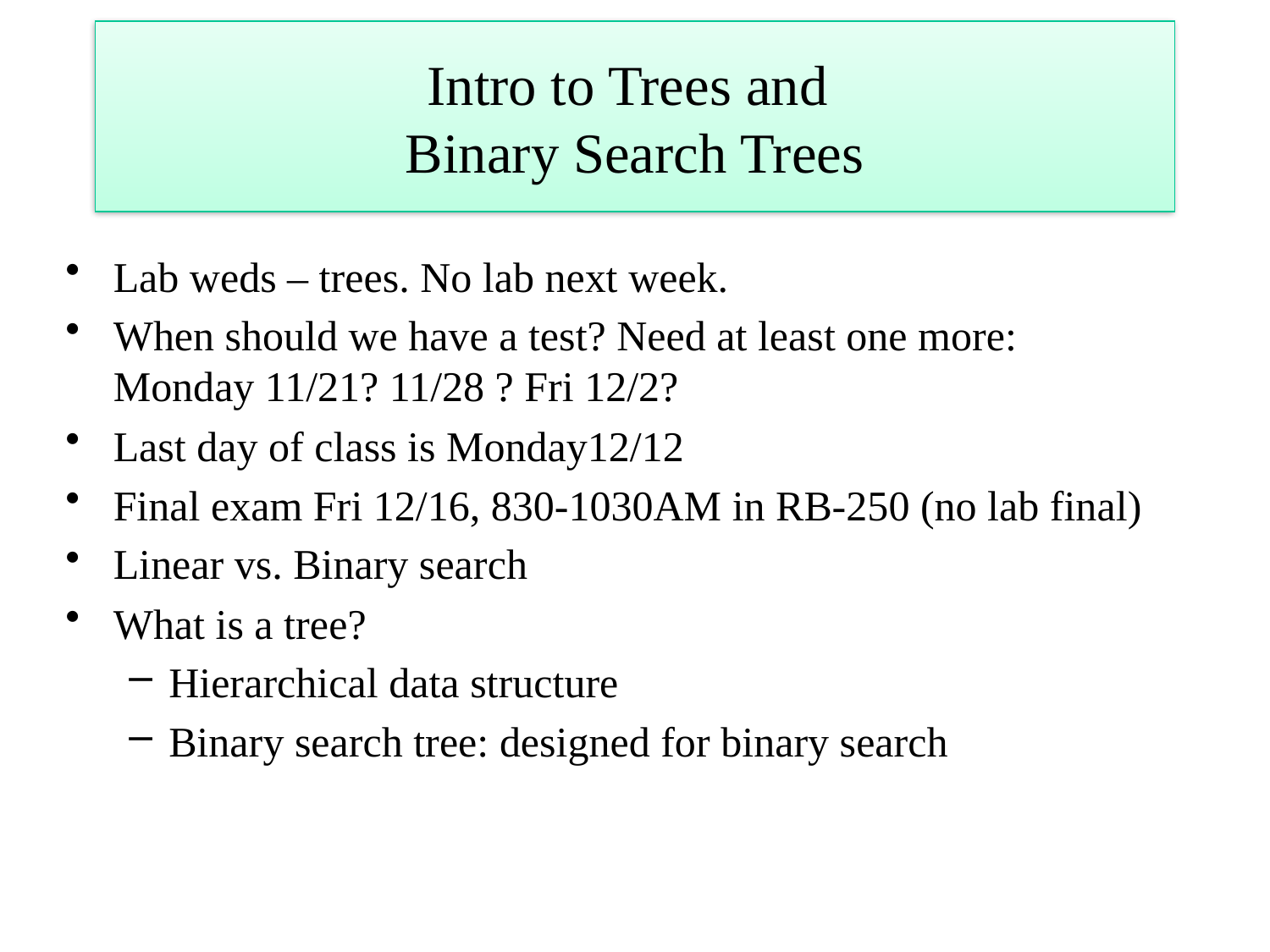

# Intro to Trees and Binary Search Trees
Lab weds – trees. No lab next week.
When should we have a test? Need at least one more: Monday 11/21? 11/28 ? Fri 12/2?
Last day of class is Monday12/12
Final exam Fri 12/16, 830-1030AM in RB-250 (no lab final)
Linear vs. Binary search
What is a tree?
Hierarchical data structure
Binary search tree: designed for binary search